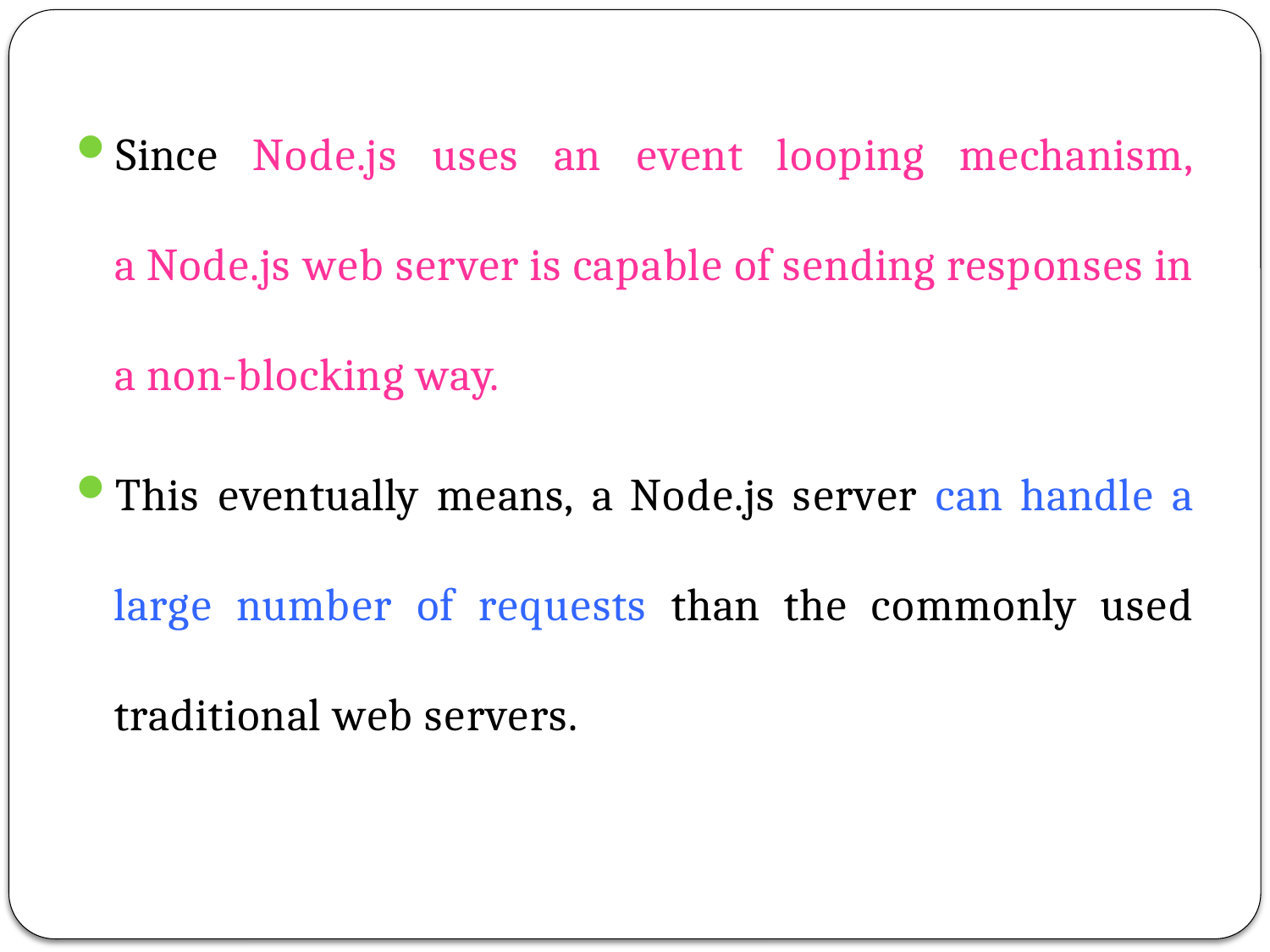

Since Node.js uses an event looping mechanism, a Node.js web server is capable of sending responses in a non-blocking way.
This eventually means, a Node.js server can handle a large number of requests than the commonly used traditional web servers.